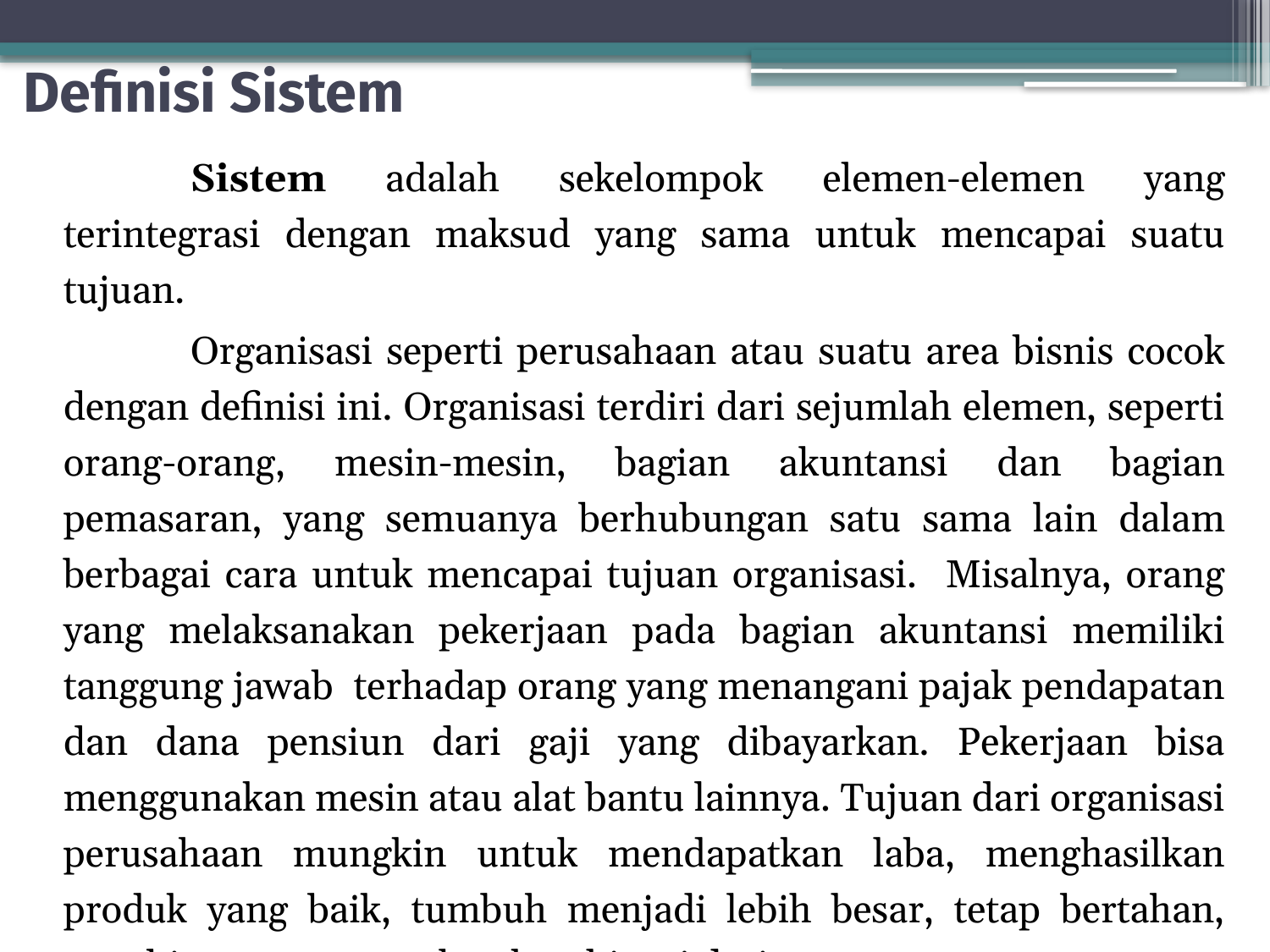

# Definisi Sistem
		Sistem adalah sekelompok elemen-elemen yang terintegrasi dengan maksud yang sama untuk mencapai suatu tujuan.
		Organisasi seperti perusahaan atau suatu area bisnis cocok dengan definisi ini. Organisasi terdiri dari sejumlah elemen, seperti orang-orang, mesin-mesin, bagian akuntansi dan bagian pemasaran, yang semuanya berhubungan satu sama lain dalam berbagai cara untuk mencapai tujuan organisasi.  Misalnya, orang yang melaksanakan pekerjaan pada bagian akuntansi memiliki tanggung jawab  terhadap orang yang menangani pajak pendapatan dan dana pensiun dari gaji yang dibayarkan. Pekerjaan bisa menggunakan mesin atau alat bantu lainnya. Tujuan dari organisasi perusahaan mungkin untuk mendapatkan laba, menghasilkan produk yang baik, tumbuh menjadi lebih besar, tetap bertahan, atau biasanya merupakan kombinasi dari semua.